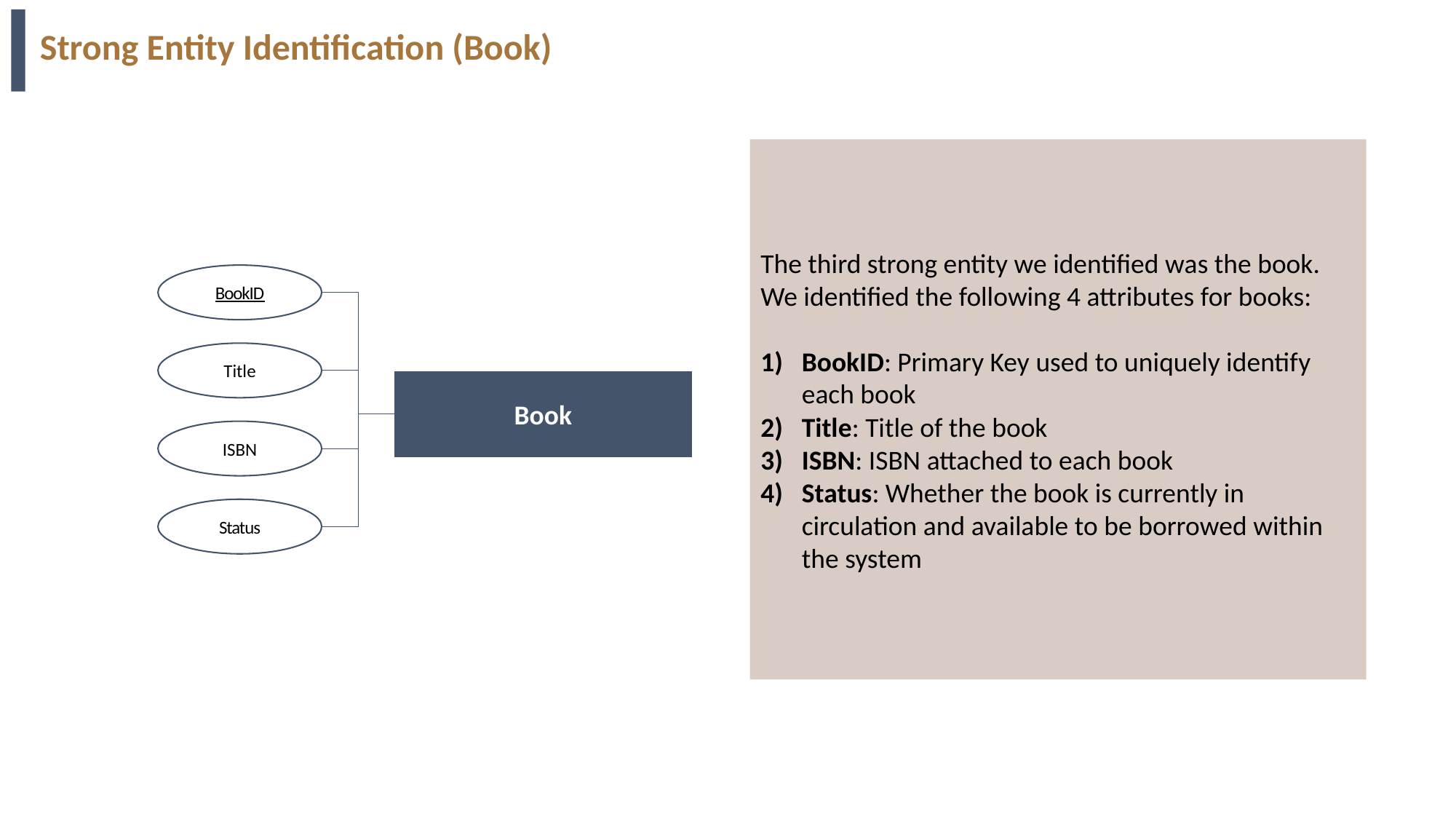

# Strong Entity Identification (Book)
The third strong entity we identified was the book. We identified the following 4 attributes for books:

BookID: Primary Key used to uniquely identify each book
Title: Title of the book
ISBN: ISBN attached to each book
Status: Whether the book is currently in circulation and available to be borrowed within the system
BookID
Title
Book
ISBN
Status